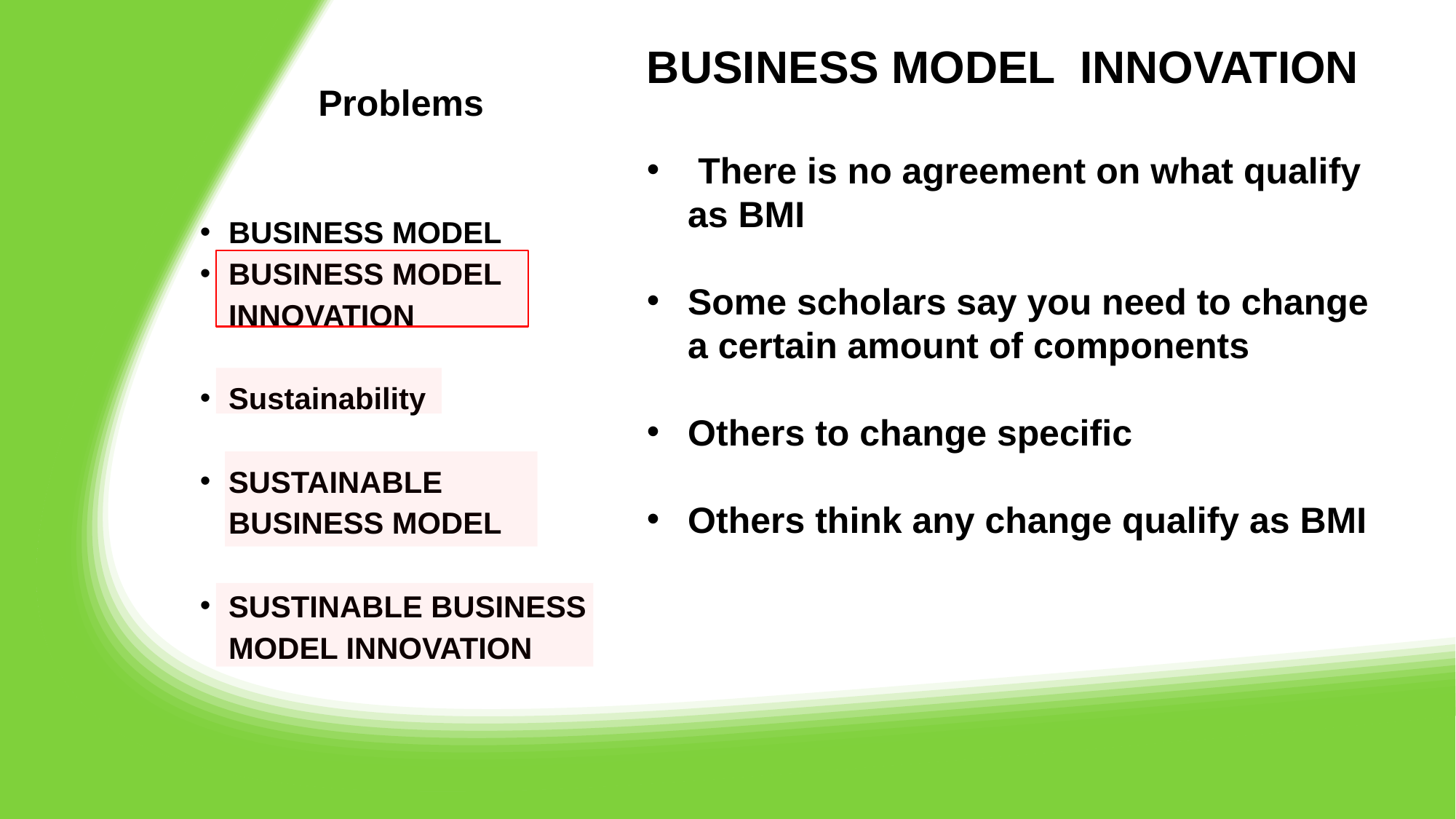

# Problems
BUSINESS MODEL  INNOVATION

 There is no agreement on what qualify as BMI

Some scholars say you need to change a certain amount of components

Others to change specific

Others think any change qualify as BMI

BUSINESS MODEL
BUSINESS MODEL INNOVATION

Sustainability

SUSTAINABLE BUSINESS MODEL

SUSTINABLE BUSINESS MODEL INNOVATION